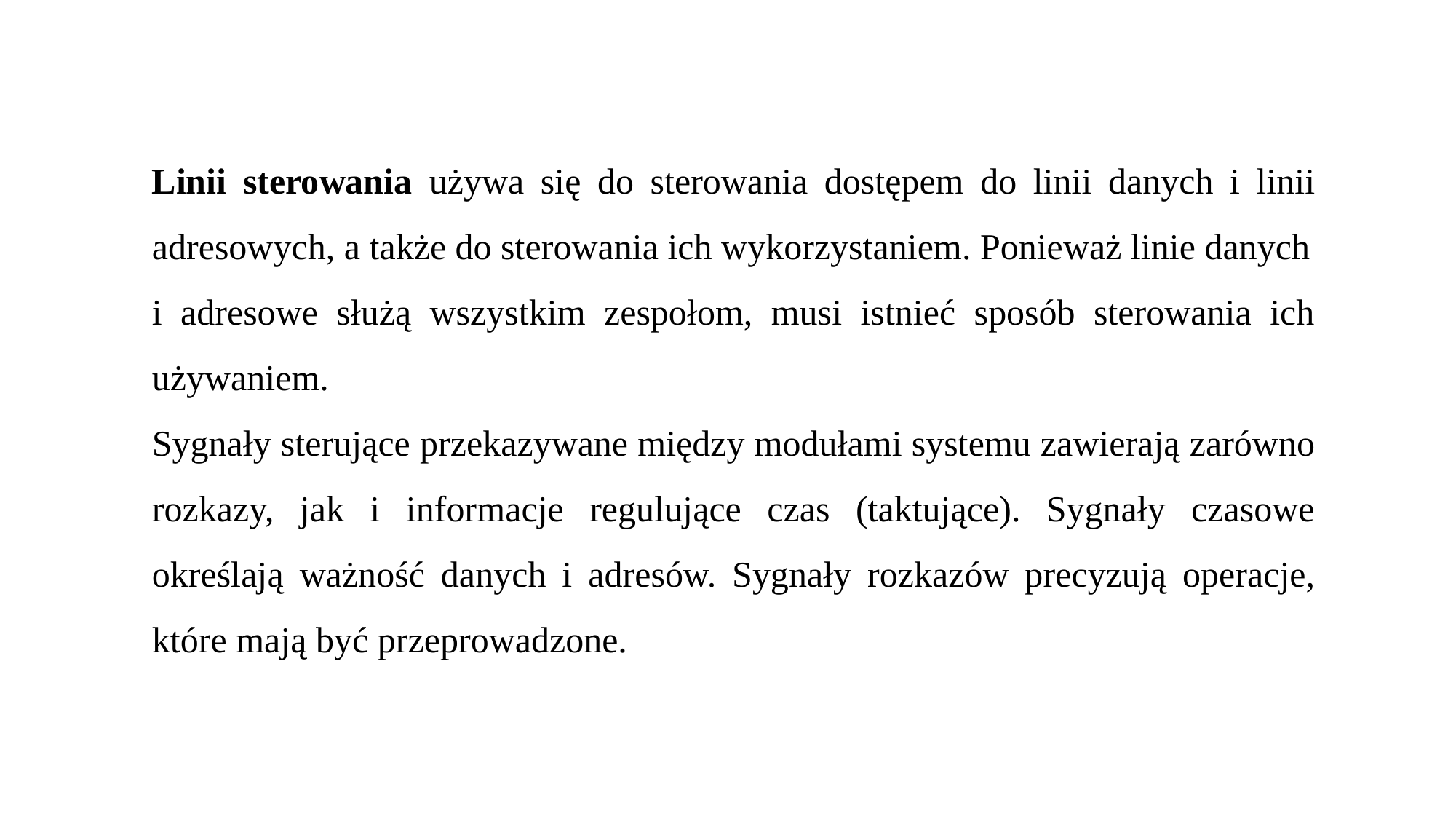

Linii sterowania używa się do sterowania dostępem do linii danych i linii adresowych, a także do sterowania ich wykorzystaniem. Ponieważ linie danych
i adresowe służą wszystkim zespołom, musi istnieć sposób sterowania ich używaniem.
Sygnały sterujące przekazywane między modułami systemu zawierają zarówno rozkazy, jak i informacje regulujące czas (taktujące). Sygnały czasowe określają ważność danych i adresów. Sygnały rozkazów precyzują operacje, które mają być przeprowadzone.